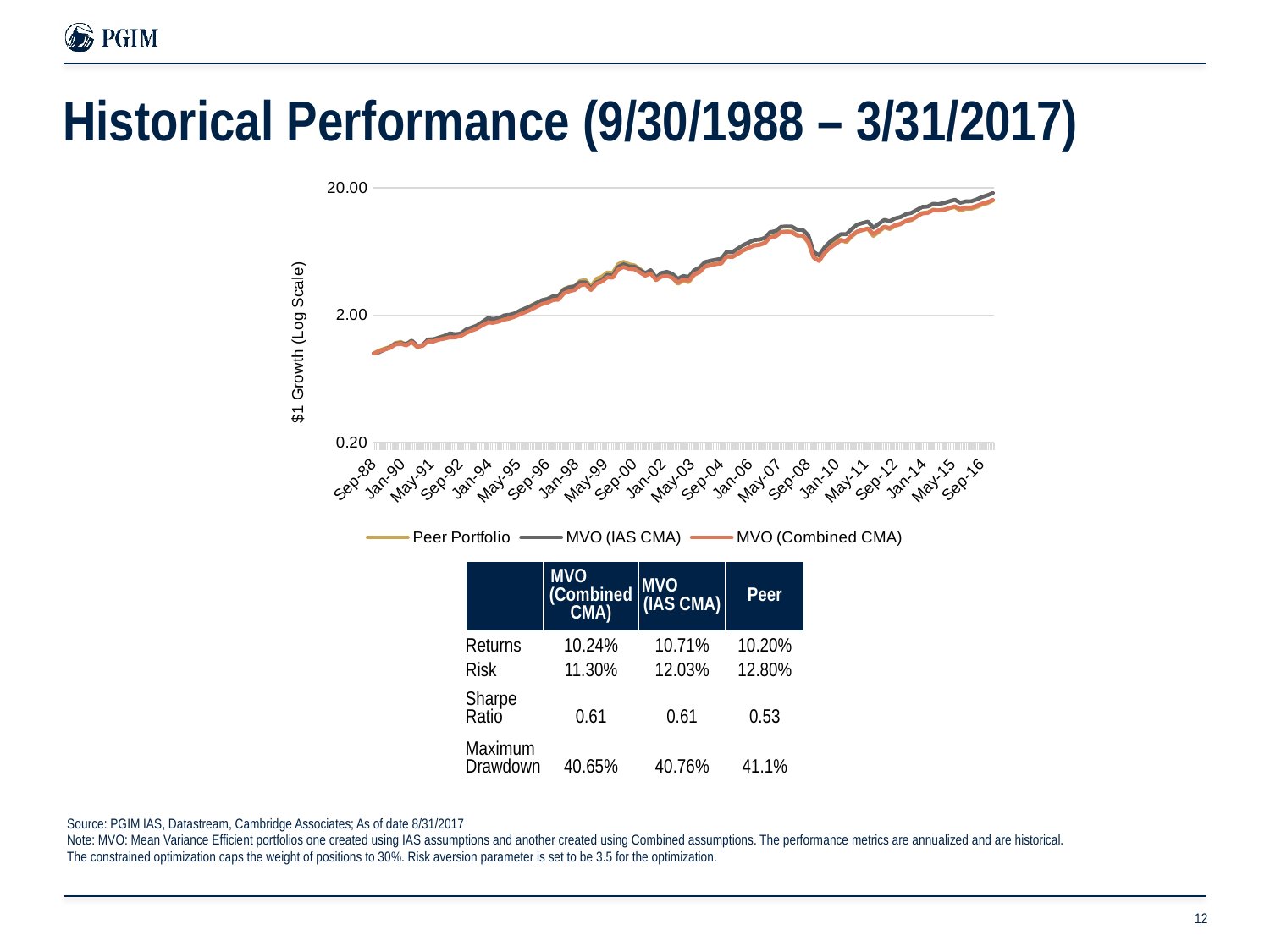

# Historical Performance (9/30/1988 – 3/31/2017)

### Chart

| Category | Peer Portfolio | MVO (IAS CMA) | MVO (Combined CMA) |
|---|---|---|---|
| 32416 | 1.0 | 1.0 | 1.0 |
| 32508 | 1.051894855890863 | 1.0232851226724593 | 1.0382535574260316 |
| 32598 | 1.0910205567298032 | 1.0725173658368312 | 1.0740967054521369 |
| 32689 | 1.123349513362775 | 1.1158292045100022 | 1.105900575517823 |
| 32781 | 1.207260542064882 | 1.1927651031935091 | 1.176510143648098 |
| 32873 | 1.2304907425837073 | 1.2041671799974376 | 1.1913871774060847 |
| 32963 | 1.1672637212520511 | 1.184231049952479 | 1.1565141863361035 |
| 33054 | 1.2540179481357085 | 1.2625421930180507 | 1.2300480756602543 |
| 33146 | 1.1197254682109192 | 1.152790899014695 | 1.1298763711201465 |
| 33238 | 1.1641655152912014 | 1.1574167199544751 | 1.1464016634477017 |
| 33328 | 1.2778559091766668 | 1.2887302834781085 | 1.2450584746370992 |
| 33419 | 1.2712789282418928 | 1.2922278163667926 | 1.2424721633066405 |
| 33511 | 1.330255092042763 | 1.3330294655889376 | 1.2845818812969316 |
| 33603 | 1.3793818848378734 | 1.3677937437266976 | 1.3080123258171423 |
| 33694 | 1.3787854896510592 | 1.4378171001310789 | 1.3386863085085519 |
| 33785 | 1.385071660034272 | 1.4159673573612372 | 1.3389936881219875 |
| 33877 | 1.436816281140276 | 1.4302194426057426 | 1.3693570180096606 |
| 33969 | 1.5097303854814341 | 1.5388867661015346 | 1.446869439841068 |
| 34059 | 1.5855893889543236 | 1.597475842609399 | 1.5117910477264087 |
| 34150 | 1.663307145235847 | 1.651867145892731 | 1.5687211567551136 |
| 34242 | 1.7594319407644479 | 1.7656643127163376 | 1.6624981813651798 |
| 34334 | 1.8487955005144268 | 1.8907337102859407 | 1.7486729812381954 |
| 34424 | 1.8316744464500008 | 1.8664207693588066 | 1.742204865346688 |
| 34515 | 1.8754357550821772 | 1.8925248000645767 | 1.781847722298695 |
| 34607 | 1.938737093465069 | 1.9898523822438754 | 1.844603441791689 |
| 34699 | 1.9720984339542151 | 2.013483445829313 | 1.8831455874985366 |
| 34789 | 2.0471574162325497 | 2.065101096199123 | 1.949041427002072 |
| 34880 | 2.149098669254817 | 2.1763785871377475 | 2.0362072441790464 |
| 34972 | 2.2500570071046164 | 2.2670929067151953 | 2.1189561473477148 |
| 35064 | 2.3811513623104106 | 2.3568058025262184 | 2.2134222913501014 |
| 35155 | 2.4909559527062632 | 2.4906689566284426 | 2.3317930462171255 |
| 35246 | 2.603180959282613 | 2.621358899848951 | 2.4461740984492577 |
| 35338 | 2.672955618233063 | 2.6783339423691355 | 2.508501531532467 |
| 35430 | 2.811562832893347 | 2.80733975022833 | 2.631136243742832 |
| 35520 | 2.818549651918773 | 2.8238648605436985 | 2.643350693279272 |
| 35611 | 3.201577223989802 | 3.1694538248261153 | 2.9646089536774736 |
| 35703 | 3.3272495387283336 | 3.3051233619796836 | 3.0796784174023575 |
| 35795 | 3.3671463714300454 | 3.360801707629329 | 3.1539190504582613 |
| 35885 | 3.718924675168539 | 3.625732523836309 | 3.4213183294593783 |
| 35976 | 3.7685458854071077 | 3.6267248260732434 | 3.4898996535345588 |
| 36068 | 3.342307314328989 | 3.229806668155686 | 3.1519310745520475 |
| 36160 | 3.8578447027560694 | 3.6216088323064377 | 3.536777592810634 |
| 36250 | 4.004251836527775 | 3.7573572847810013 | 3.669530835725774 |
| 36341 | 4.327277397022831 | 4.14771839253653 | 3.966989705735521 |
| 36433 | 4.286616641842722 | 4.081765107815901 | 3.943927132543963 |
| 36525 | 5.024019885496549 | 4.765920512213613 | 4.563641753641499 |
| 36616 | 5.24761087095736 | 5.02062494309638 | 4.773954717762358 |
| 36707 | 5.015262284451762 | 4.832129706513308 | 4.6194222262463525 |
| 36799 | 4.920235526767449 | 4.806409848366712 | 4.591949549546371 |
| 36891 | 4.609010236627474 | 4.510261686642712 | 4.343546841865757 |
| 36981 | 4.253730929016404 | 4.264814256650778 | 4.083239279073628 |
| 37072 | 4.434747588442568 | 4.51217654476264 | 4.2610637052071585 |
| 37164 | 3.84544314152325 | 3.9401336046316873 | 3.771636762239634 |
| 37256 | 4.14851335629538 | 4.285833269929425 | 4.019086081769656 |
| 37346 | 4.189054593658591 | 4.378316335879163 | 4.068502935948608 |
| 37437 | 3.9716386129718884 | 4.212370642437199 | 3.933289860597261 |
| 37529 | 3.5269803650637903 | 3.8620181874954533 | 3.622745574988364 |
| 37621 | 3.730637613307617 | 4.059693828970756 | 3.803551150006783 |
| 37711 | 3.6360500535354445 | 3.992409262554911 | 3.7440989769876944 |
| 37802 | 4.143634302254051 | 4.500077070411449 | 4.188303783243554 |
| 37894 | 4.352495001772008 | 4.733012969603013 | 4.3757484221482015 |
| 37986 | 4.868070618293052 | 5.217660667248463 | 4.813937499509251 |
| 38077 | 4.97589426687313 | 5.35410374254276 | 4.91149649351333 |
| 38168 | 5.062554029121434 | 5.456620543312656 | 5.033630562979171 |
| 38260 | 5.108832602966345 | 5.54279952035433 | 5.103300984008521 |
| 38352 | 5.830276320837483 | 6.286329528894995 | 5.76686688248794 |
| 38442 | 5.728467450495657 | 6.228160741856053 | 5.724763355267155 |
| 38533 | 6.029368714355265 | 6.6518237075380995 | 6.081847815679624 |
| 38625 | 6.427308694541202 | 7.079422888629355 | 6.448300073935436 |
| 38717 | 6.727010949342457 | 7.425876977310195 | 6.759030202564913 |
| 38807 | 7.0782936194121655 | 7.786529170142775 | 7.031996284853885 |
| 38898 | 7.134990156121923 | 7.838402826452647 | 7.12817621261221 |
| 38990 | 7.419171842104389 | 8.083850400794583 | 7.3705460817335595 |
| 39082 | 8.230270529974746 | 8.974831190158612 | 8.142707137162136 |
| 39172 | 8.415093478201616 | 9.156783876122182 | 8.321633893330365 |
| 39263 | 9.02319663964821 | 9.881337613753889 | 8.938513848190695 |
| 39355 | 9.099309608002029 | 9.95773766194655 | 8.975914429288405 |
| 39447 | 9.06660238020723 | 9.926043806282387 | 8.9358042019469 |
| 39538 | 8.461426162333339 | 9.3622789698214 | 8.457952416421087 |
| 39629 | 8.428262102344831 | 9.35000371071252 | 8.431525832309235 |
| 39721 | 7.449263738932081 | 8.514111863085684 | 7.627591659820434 |
| 39813 | 5.711362139604623 | 6.27840842796512 | 5.690453944473373 |
| 39903 | 5.362062120294827 | 5.896893921064645 | 5.332172093733723 |
| 39994 | 6.265355154779194 | 6.8075217296755355 | 6.132719109222123 |
| 40086 | 7.050456477805516 | 7.512170117540809 | 6.751150277289304 |
| 40178 | 7.4783993830660735 | 8.072572376339114 | 7.234024160227967 |
| 40268 | 7.849126310945601 | 8.656603582566767 | 7.719008243280661 |
| 40359 | 7.4951141351668715 | 8.64539719856358 | 7.690385476508074 |
| 40451 | 8.306054080717503 | 9.484768670464474 | 8.43438541574356 |
| 40543 | 9.01494121637055 | 10.284732638320603 | 9.079022835507681 |
| 40633 | 9.33181210002763 | 10.587878882489672 | 9.329423862953329 |
| 40724 | 9.546549472196114 | 10.859135279859506 | 9.604084784142522 |
| 40816 | 8.38689518912336 | 9.707876299314979 | 8.669893848519 |
| 40908 | 9.042362984923965 | 10.441542733651385 | 9.262663325373293 |
| 40999 | 9.813938321805901 | 11.212474714342683 | 9.910180219842 |
| 41090 | 9.49257806409389 | 10.930056558506013 | 9.676902282664937 |
| 41182 | 10.05430541783473 | 11.506240463020983 | 10.190221960571737 |
| 41274 | 10.362179783496847 | 11.791231943830475 | 10.462466622281944 |
| 41364 | 10.981571287378081 | 12.427585070035127 | 11.017972654037138 |
| 41455 | 11.158233639183477 | 12.719381035224217 | 11.296089093899642 |
| 41547 | 11.87360570781923 | 13.404428663359553 | 11.909324360962103 |
| 41639 | 12.681854050766399 | 14.171813942679137 | 12.599731836993563 |
| 41729 | 12.817147724597419 | 14.2712646867279 | 12.706343862720272 |
| 41820 | 13.485686206153018 | 14.988556004064842 | 13.349842029551676 |
| 41912 | 13.313422495016216 | 14.901990655249103 | 13.304265194307062 |
| 42004 | 13.437082097224161 | 15.21779585900857 | 13.485839897650484 |
| 42094 | 13.860378426603056 | 15.68898461556496 | 13.911152559896616 |
| 42185 | 14.163502430180733 | 16.132886211726426 | 14.302857125600386 |
| 42277 | 13.278885158204897 | 15.269259067577833 | 13.649905075400685 |
| 42369 | 13.733640488752984 | 15.6683224225347 | 14.035154425247429 |
| 42460 | 13.727064615589384 | 15.689603884616503 | 14.006358342757089 |
| 42551 | 14.120765652172668 | 16.208301428106807 | 14.435541629238253 |
| 42643 | 14.785630919794555 | 16.95029380471911 | 15.034612224332761 |
| 42735 | 15.166341890649147 | 17.486368950488707 | 15.45060128607282 |
| 42825 | 15.920830922784853 | 18.19211487793873 | 16.075433468354507 |
|  | MVO (Combined CMA) | MVO (IAS CMA) | Peer |
| --- | --- | --- | --- |
| Returns | 10.24% | 10.71% | 10.20% |
| Risk | 11.30% | 12.03% | 12.80% |
| Sharpe Ratio | 0.61 | 0.61 | 0.53 |
| Maximum Drawdown | 40.65% | 40.76% | 41.1% |
Source: PGIM IAS, Datastream, Cambridge Associates; As of date 8/31/2017
Note: MVO: Mean Variance Efficient portfolios one created using IAS assumptions and another created using Combined assumptions. The performance metrics are annualized and are historical.
The constrained optimization caps the weight of positions to 30%. Risk aversion parameter is set to be 3.5 for the optimization.

12